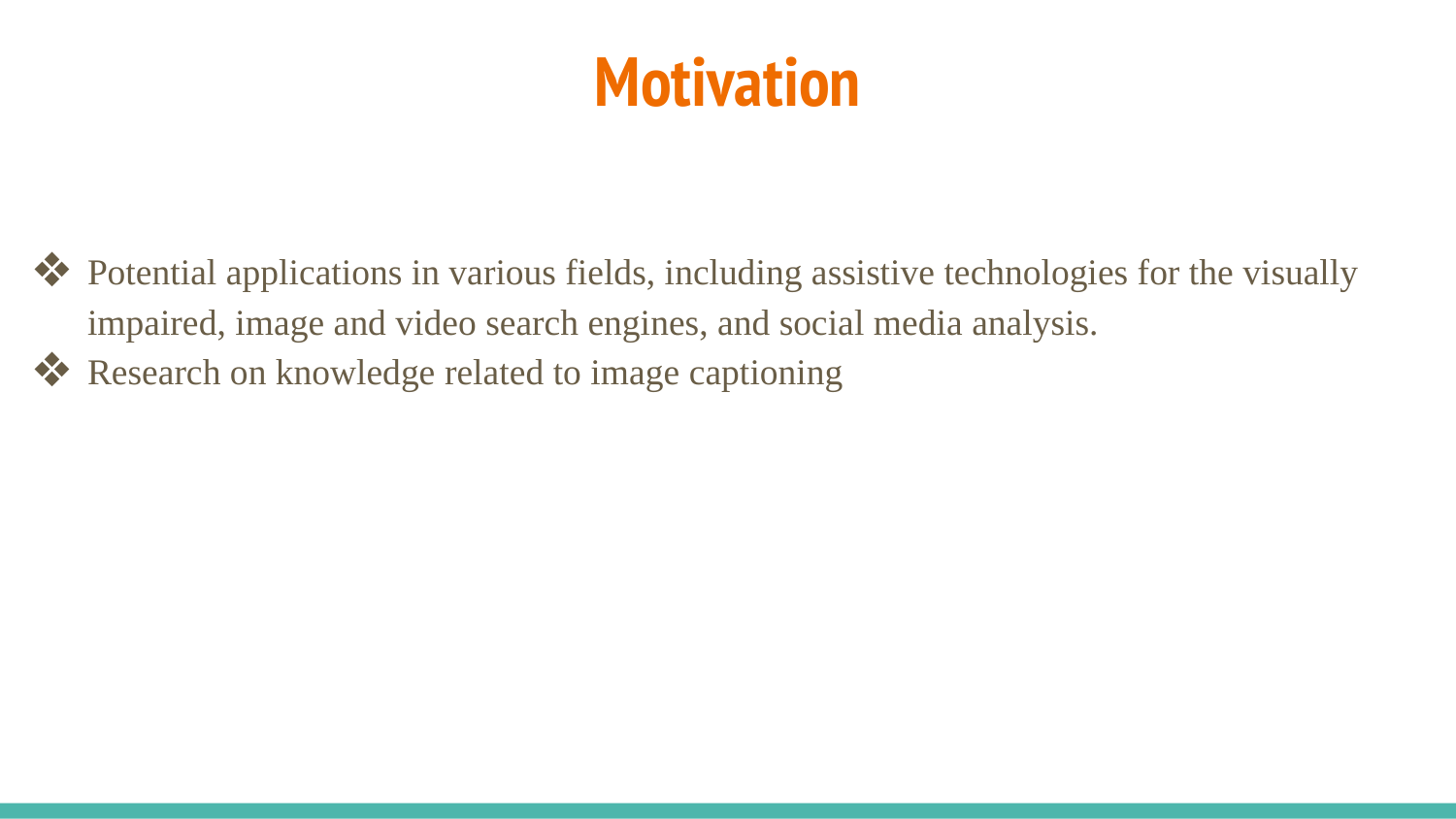

# Motivation

Potential applications in various fields, including assistive technologies for the visually impaired, image and video search engines, and social media analysis.
Research on knowledge related to image captioning